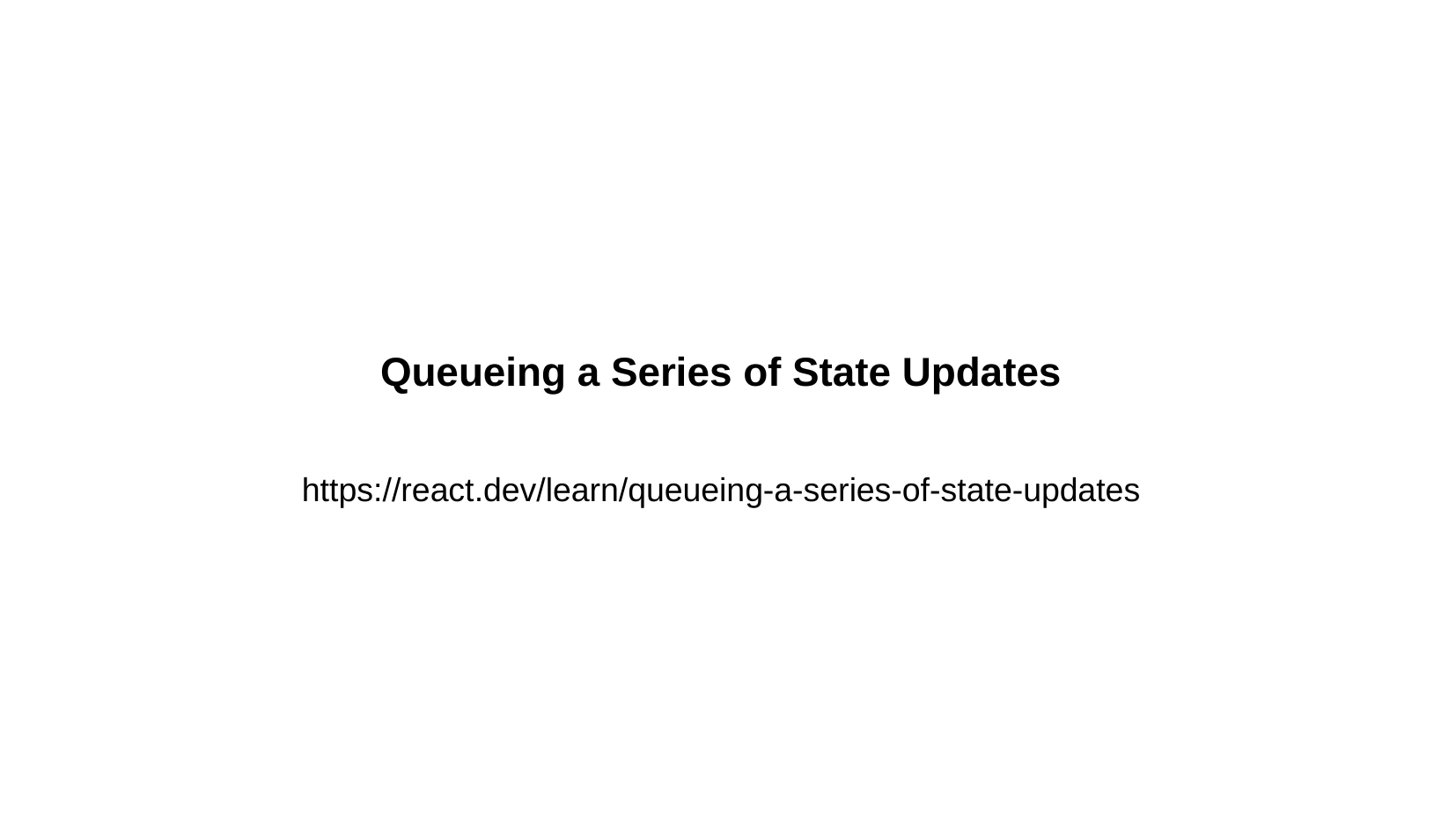

# Queueing a Series of State Updates
https://react.dev/learn/queueing-a-series-of-state-updates